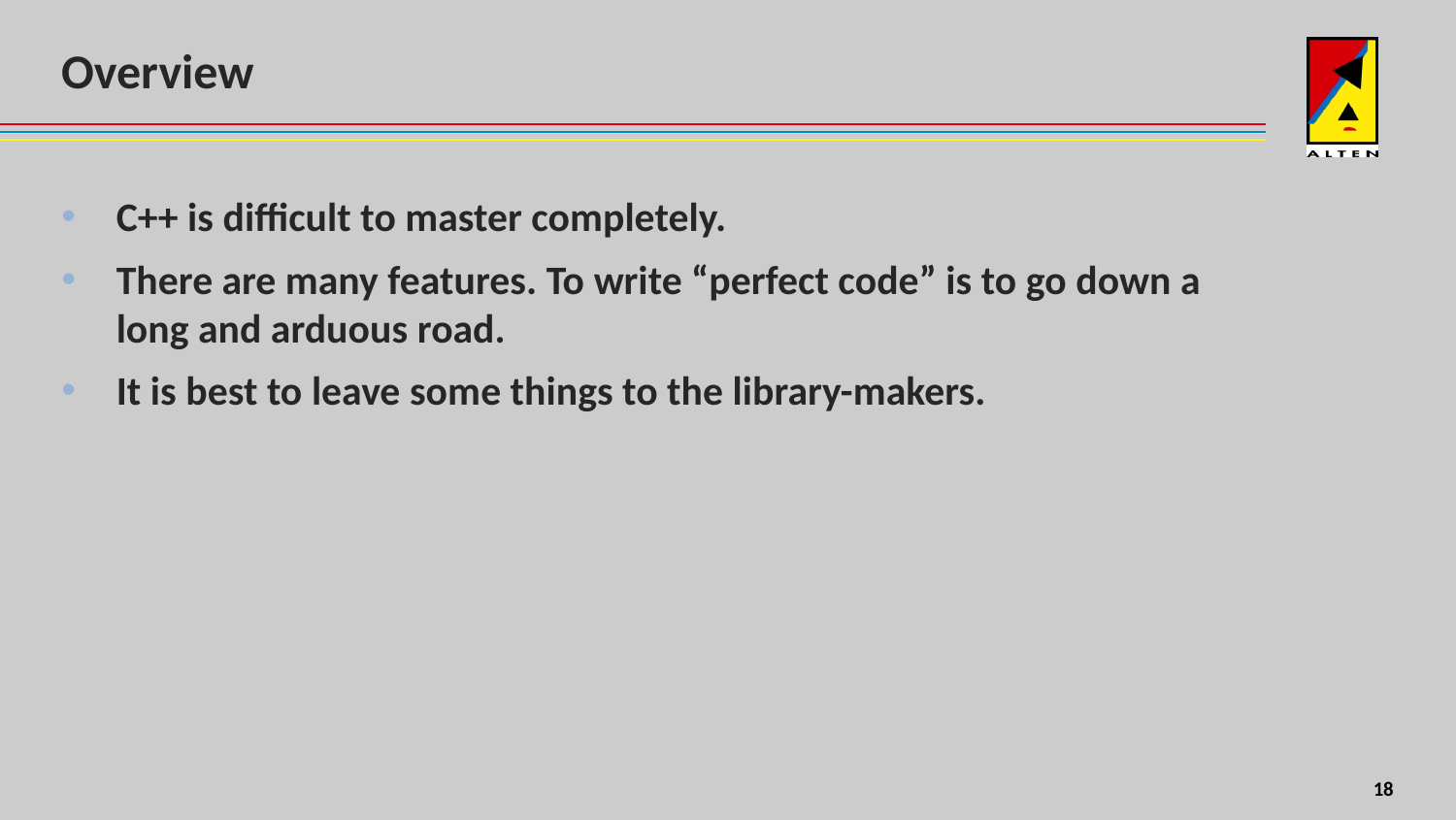

# Overview
C++ is difficult to master completely.
There are many features. To write “perfect code” is to go down a long and arduous road.
It is best to leave some things to the library-makers.
18